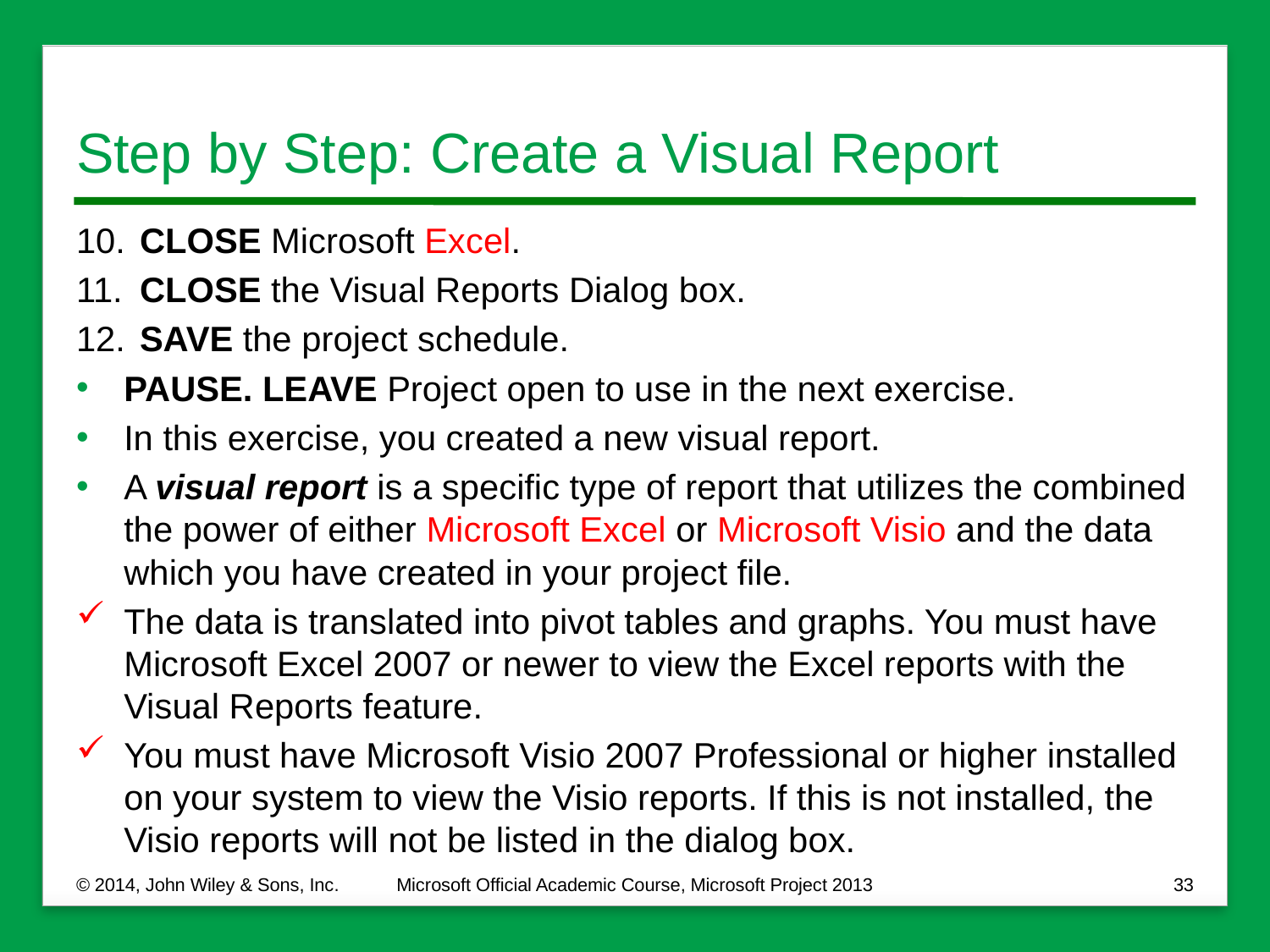

# Step by Step: Create a Visual Report
10.	CLOSE Microsoft Excel.
11.	CLOSE the Visual Reports Dialog box.
12.	SAVE the project schedule.
PAUSE. LEAVE Project open to use in the next exercise.
In this exercise, you created a new visual report.
A visual report is a specific type of report that utilizes the combined the power of either Microsoft Excel or Microsoft Visio and the data which you have created in your project file.
The data is translated into pivot tables and graphs. You must have Microsoft Excel 2007 or newer to view the Excel reports with the Visual Reports feature.
You must have Microsoft Visio 2007 Professional or higher installed on your system to view the Visio reports. If this is not installed, the Visio reports will not be listed in the dialog box.
© 2014, John Wiley & Sons, Inc.
Microsoft Official Academic Course, Microsoft Project 2013
33